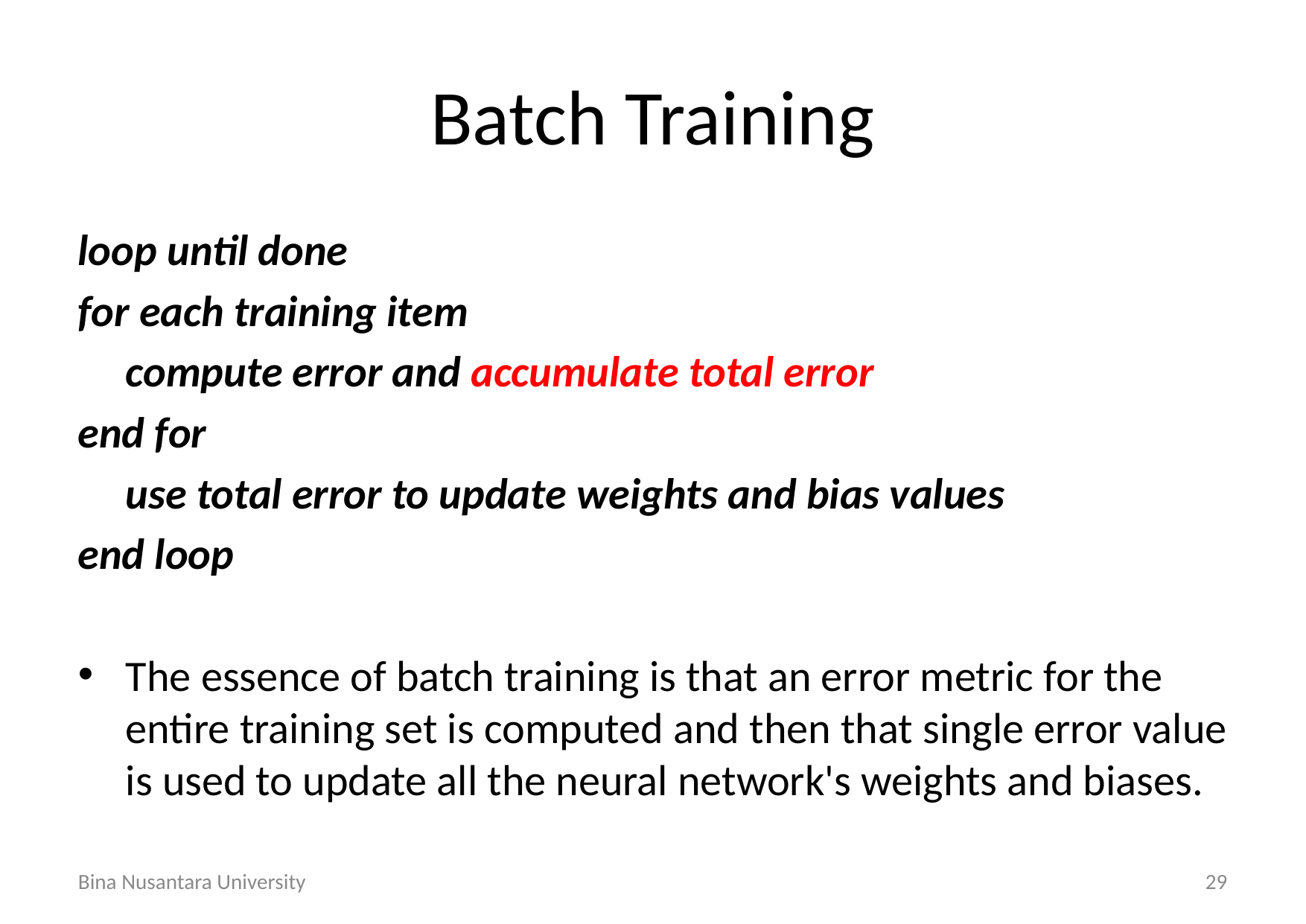

# Batch Training
loop until done
for each training item
	compute error and accumulate total error
end for
	use total error to update weights and bias values
end loop

The essence of batch training is that an error metric for the entire training set is computed and then that single error value is used to update all the neural network's weights and biases.
Bina Nusantara University
29